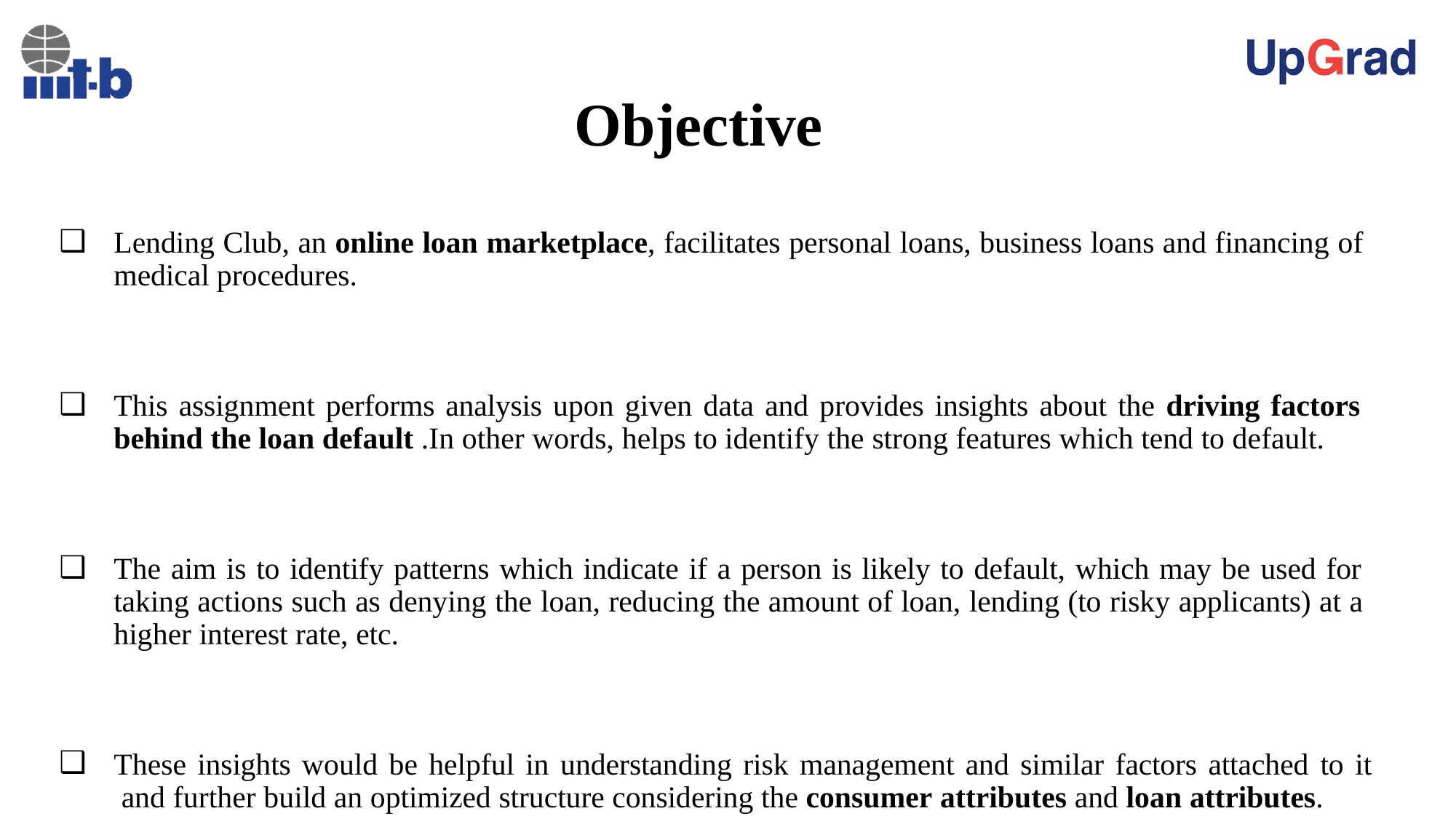

# Objective
Lending Club, an online loan marketplace, facilitates personal loans, business loans and financing of  medical procedures.

This assignment performs analysis upon given data and provides insights about the driving factors  behind the loan default .In other words, helps to identify the strong features which tend to default.

The aim is to identify patterns which indicate if a person is likely to default, which may be used for  taking actions such as denying the loan, reducing the amount of loan, lending (to risky applicants) at a  higher interest rate, etc.

These insights would be helpful in understanding risk management and similar factors attached to it  and further build an optimized structure considering the consumer attributes and loan attributes.